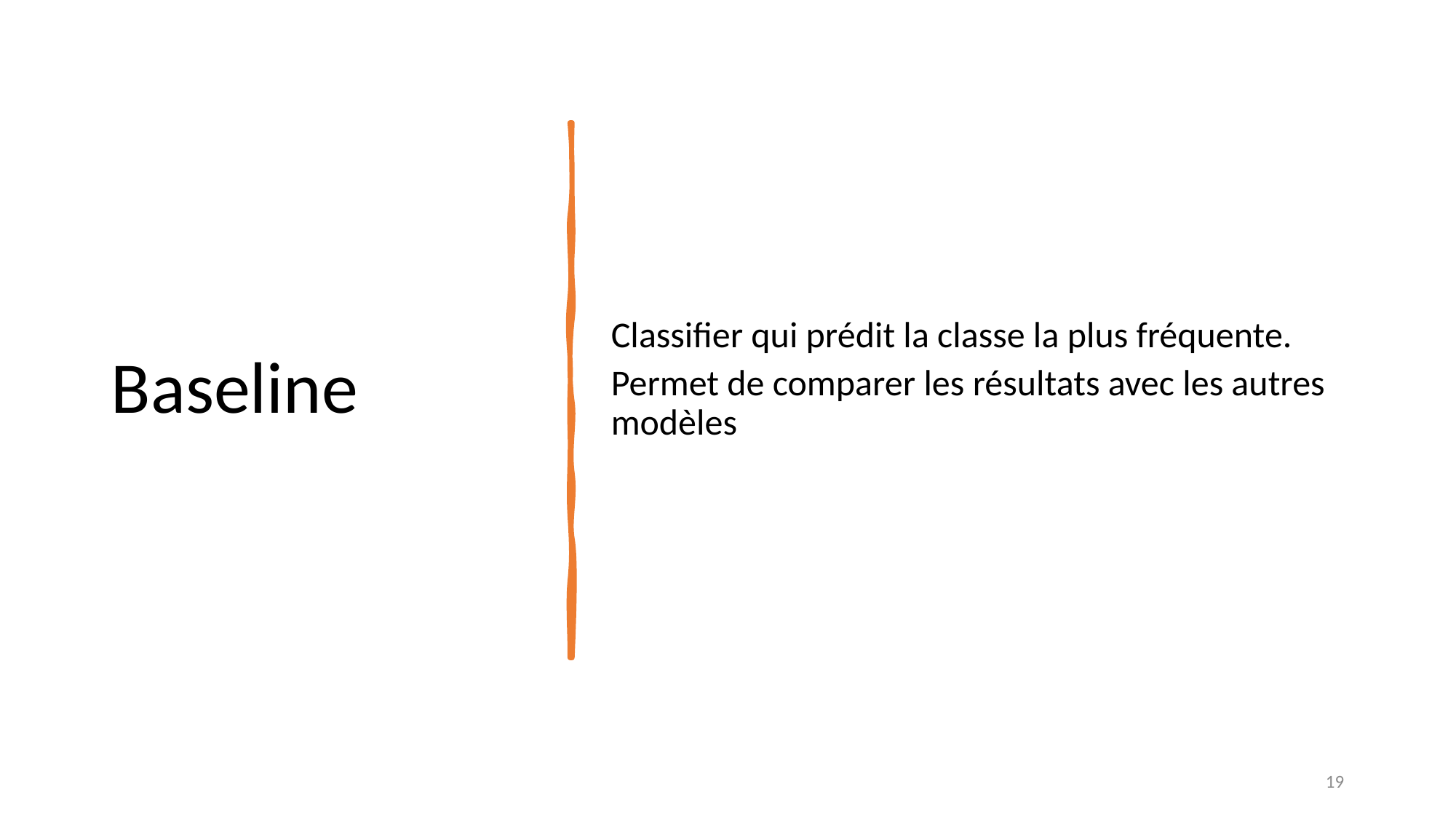

# Baseline
Classifier qui prédit la classe la plus fréquente.
Permet de comparer les résultats avec les autres modèles

19